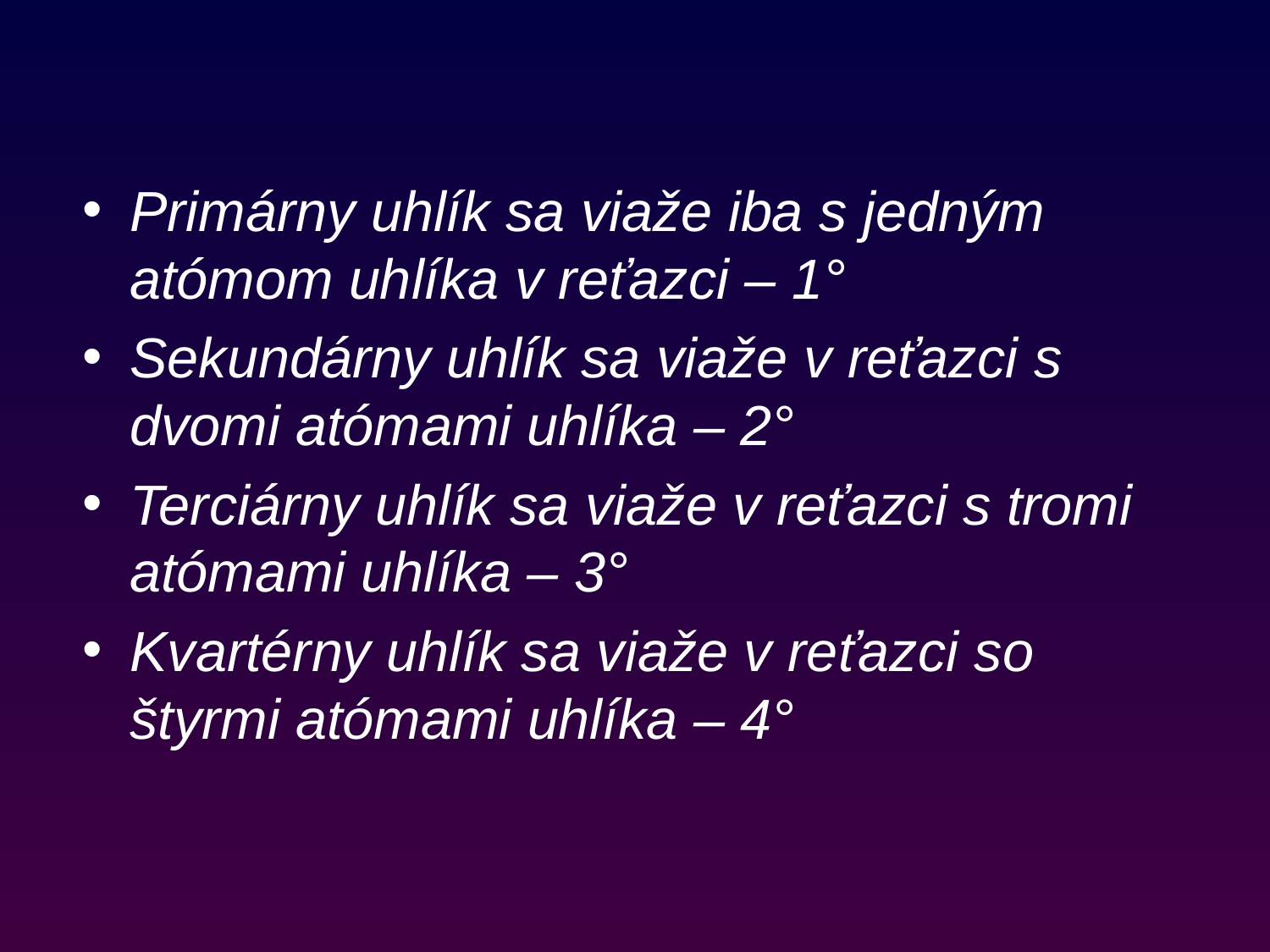

Primárny uhlík sa viaže iba s jedným atómom uhlíka v reťazci – 1°
Sekundárny uhlík sa viaže v reťazci s dvomi atómami uhlíka – 2°
Terciárny uhlík sa viaže v reťazci s tromi atómami uhlíka – 3°
Kvartérny uhlík sa viaže v reťazci so štyrmi atómami uhlíka – 4°